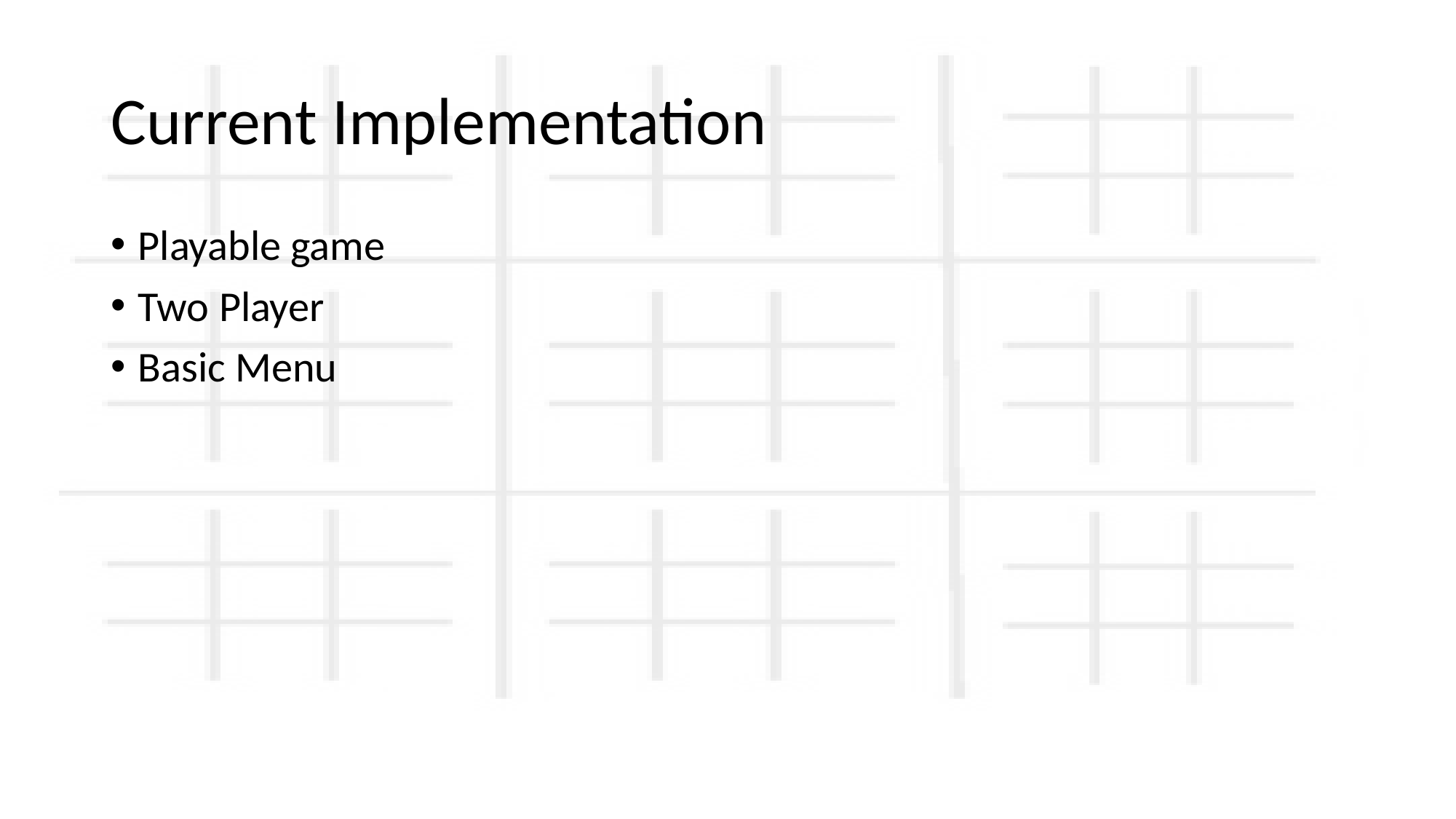

# Current Implementation
Playable game
Two Player
Basic Menu